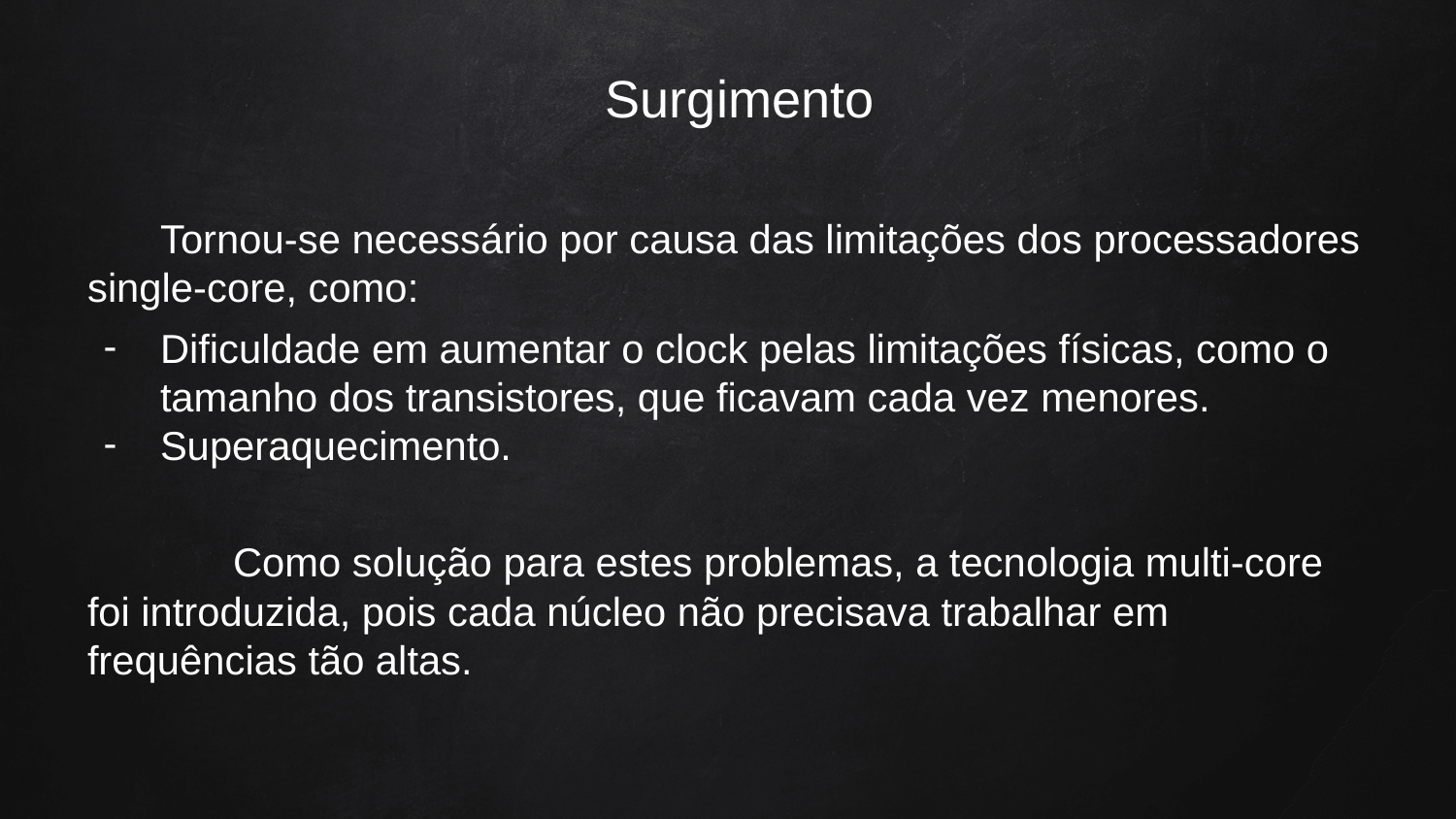

# Surgimento
Tornou-se necessário por causa das limitações dos processadores single-core, como:
Dificuldade em aumentar o clock pelas limitações físicas, como o tamanho dos transistores, que ficavam cada vez menores.
Superaquecimento.
	Como solução para estes problemas, a tecnologia multi-core foi introduzida, pois cada núcleo não precisava trabalhar em frequências tão altas.